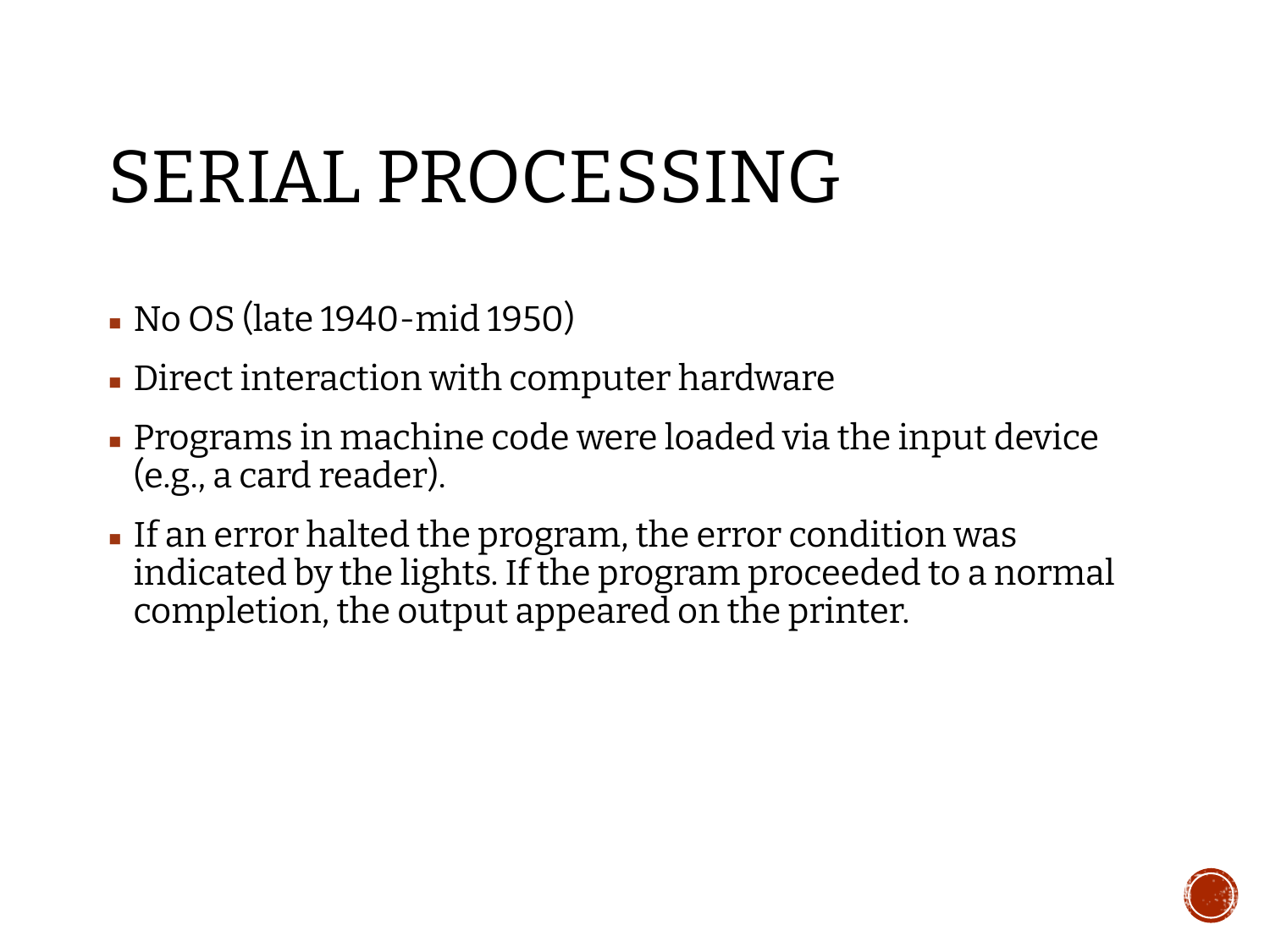

SERIAL PROCESSING
No OS (late 1940-mid 1950)
Direct interaction with computer hardware
Programs in machine code were loaded via the input device (e.g., a card reader).
If an error halted the program, the error condition was indicated by the lights. If the program proceeded to a normal completion, the output appeared on the printer.